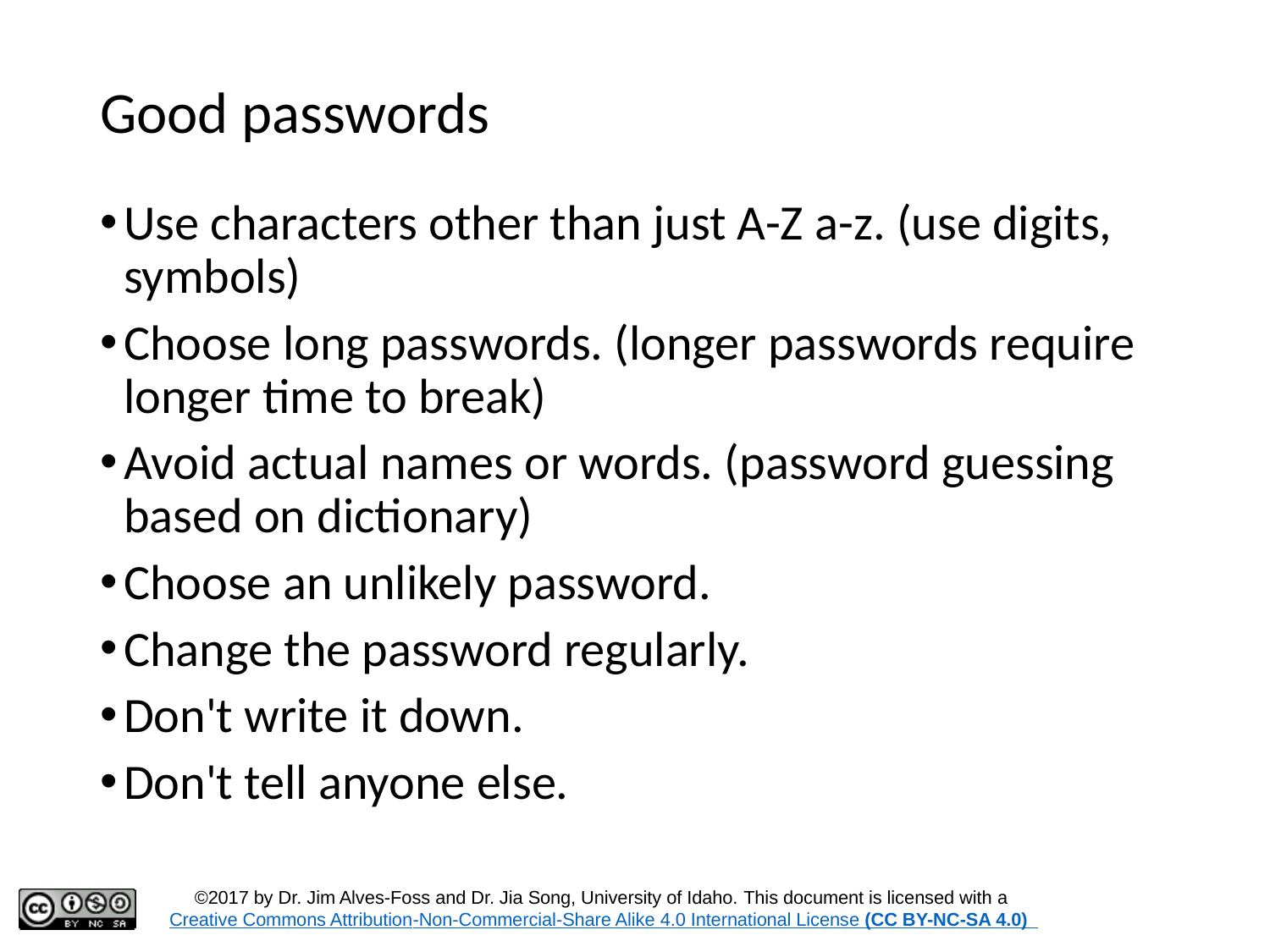

# Good passwords
Use characters other than just A-Z a-z. (use digits, symbols)
Choose long passwords. (longer passwords require longer time to break)
Avoid actual names or words. (password guessing based on dictionary)
Choose an unlikely password.
Change the password regularly.
Don't write it down.
Don't tell anyone else.